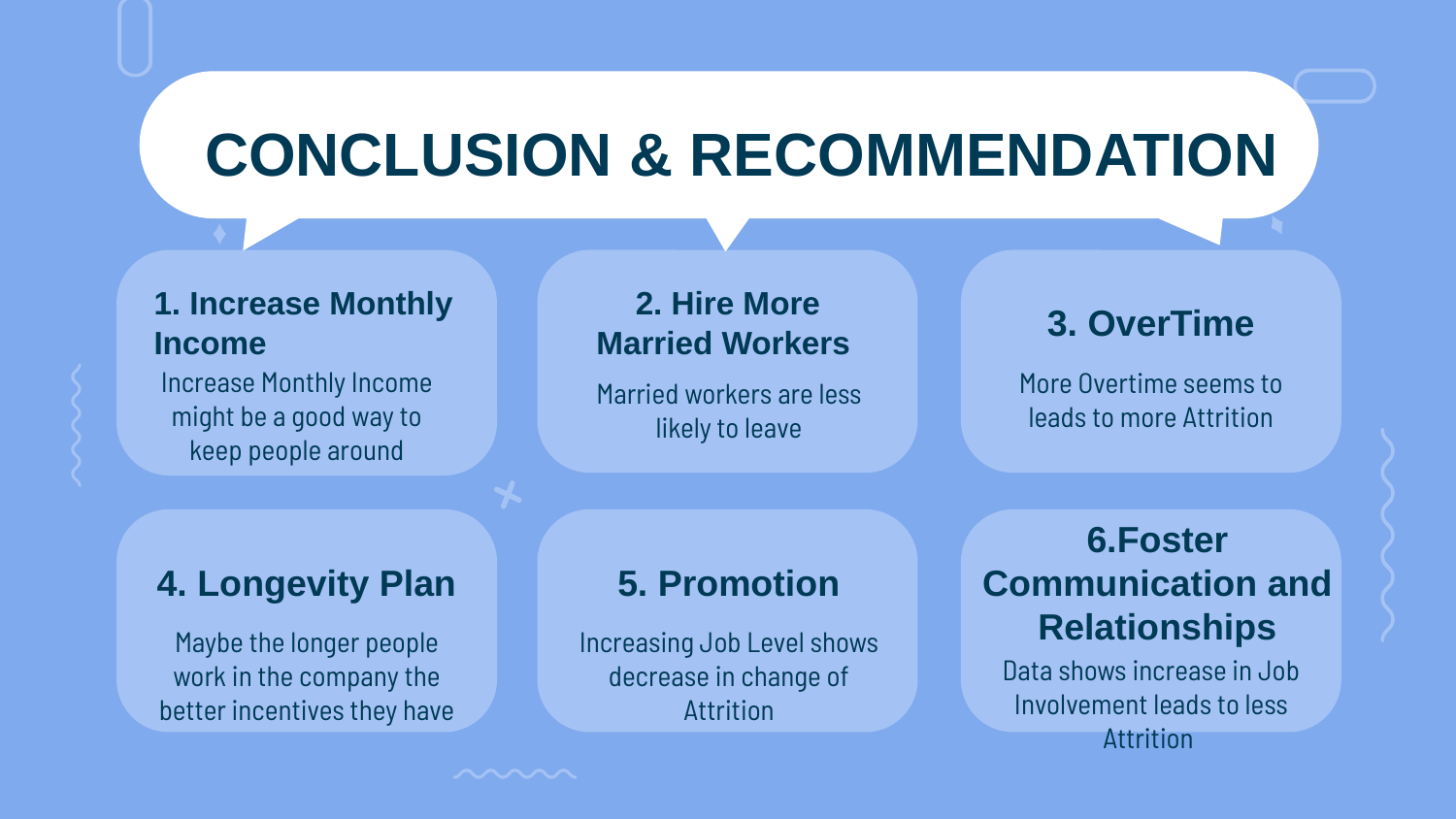

# CONCLUSION & RECOMMENDATION
1. Increase Monthly Income
2. Hire More Married Workers
3. OverTime
Increase Monthly Income might be a good way to keep people around
More Overtime seems to leads to more Attrition
Married workers are less likely to leave
4. Longevity Plan
5. Promotion
6.Foster Communication and Relationships
Maybe the longer people work in the company the better incentives they have
Increasing Job Level shows decrease in change of Attrition
Data shows increase in Job Involvement leads to less Attrition